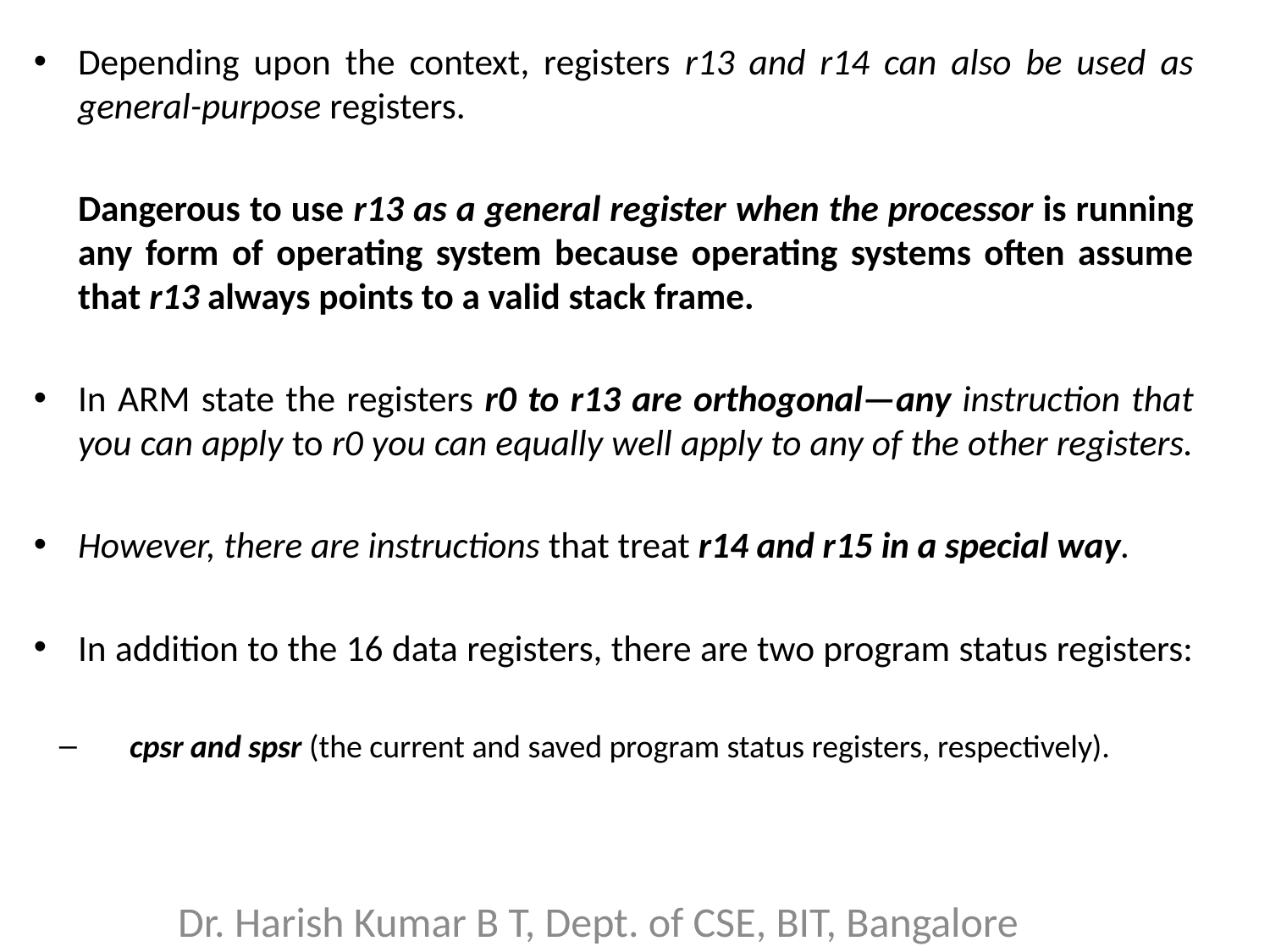

Depending upon the context, registers r13 and r14 can also be used as general-purpose registers.

		Dangerous to use r13 as a general register when the processor is running any form of operating system because operating systems often assume that r13 always points to a valid stack frame.

In ARM state the registers r0 to r13 are orthogonal—any instruction that you can apply to r0 you can equally well apply to any of the other registers.

However, there are instructions that treat r14 and r15 in a special way.

In addition to the 16 data registers, there are two program status registers:

cpsr and spsr (the current and saved program status registers, respectively).